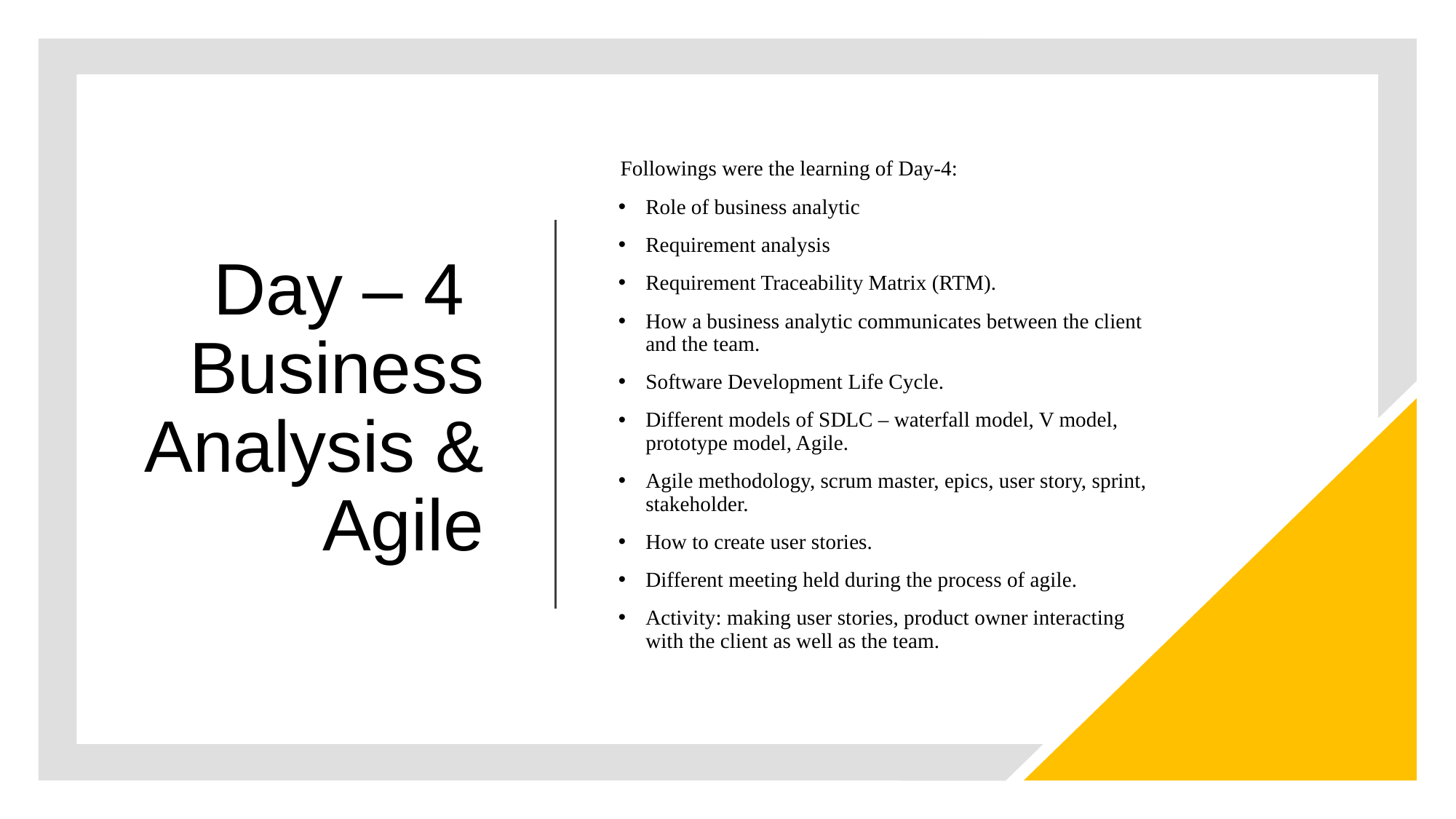

# Day – 4 Business Analysis & Agile
   Followings were the learning of Day-4:
Role of business analytic
Requirement analysis
Requirement Traceability Matrix (RTM).
How a business analytic communicates between the client and the team.
Software Development Life Cycle.
Different models of SDLC – waterfall model, V model, prototype model, Agile.
Agile methodology, scrum master, epics, user story, sprint, stakeholder.
How to create user stories.
Different meeting held during the process of agile.
Activity: making user stories, product owner interacting with the client as well as the team.